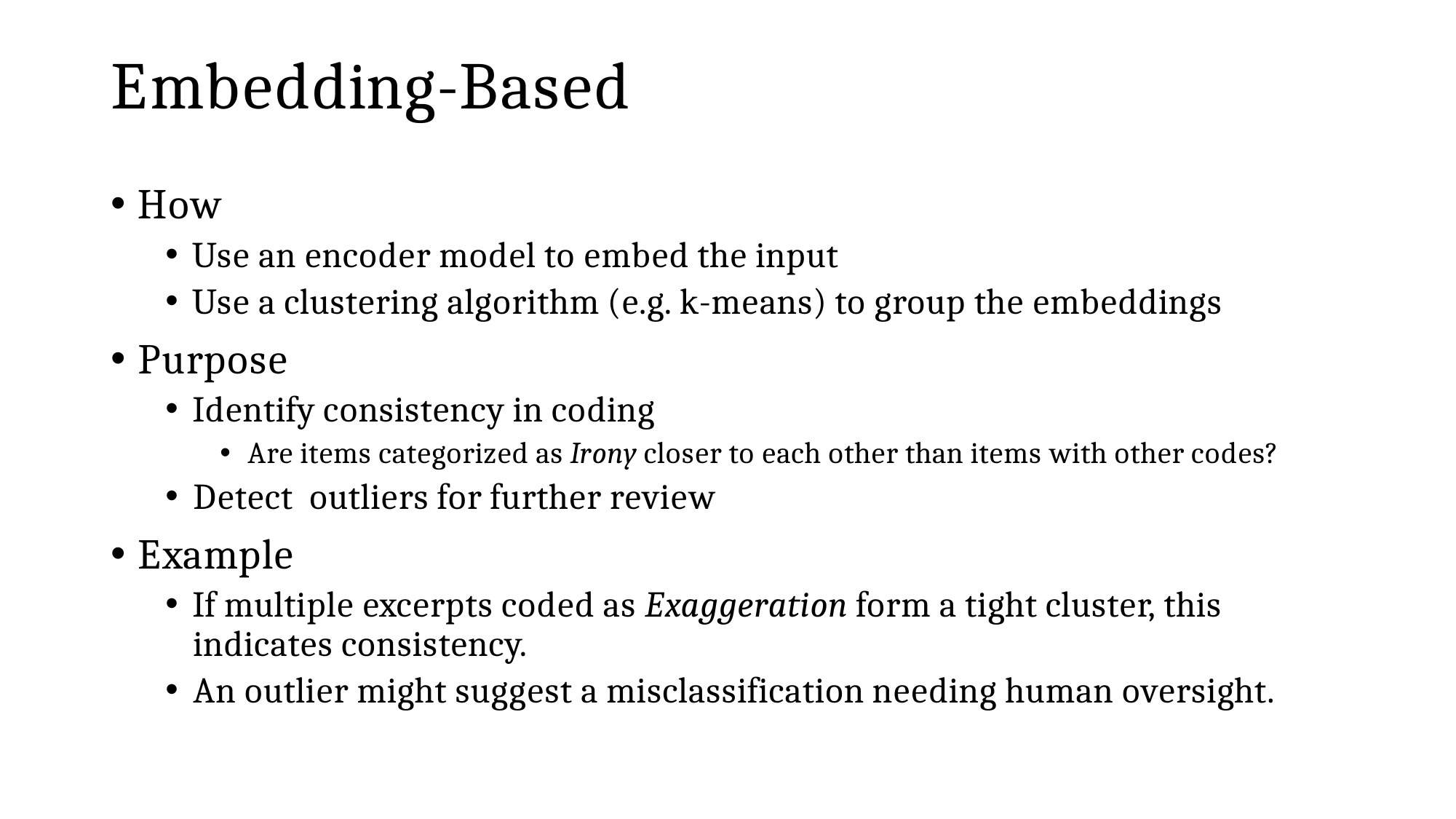

# Embedding-Based
How
Use an encoder model to embed the input
Use a clustering algorithm (e.g. k-means) to group the embeddings
Purpose
Identify consistency in coding
Are items categorized as Irony closer to each other than items with other codes?
Detect  outliers for further review
Example
If multiple excerpts coded as Exaggeration form a tight cluster, this indicates consistency.
An outlier might suggest a misclassification needing human oversight.